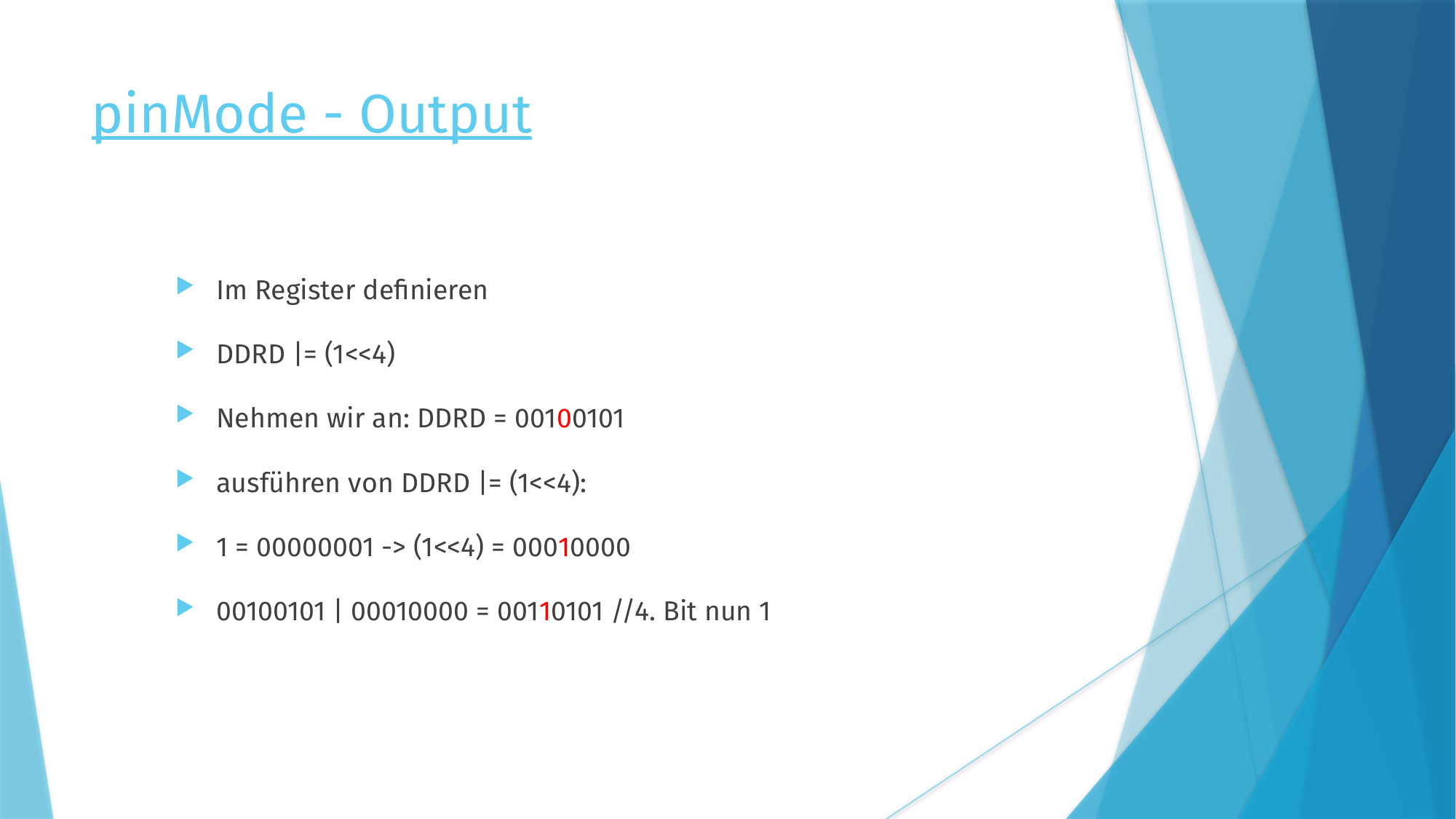

pinMode - Output
Im Register definieren ​
DDRD |= (1<<4)​
Nehmen wir an: DDRD = 00100101​
ausführen von DDRD |= (1<<4):​
1 = 00000001​ -> (1<<4) = 00010000​
00100101 | 00010000 = 00110101 //4. Bit nun 1